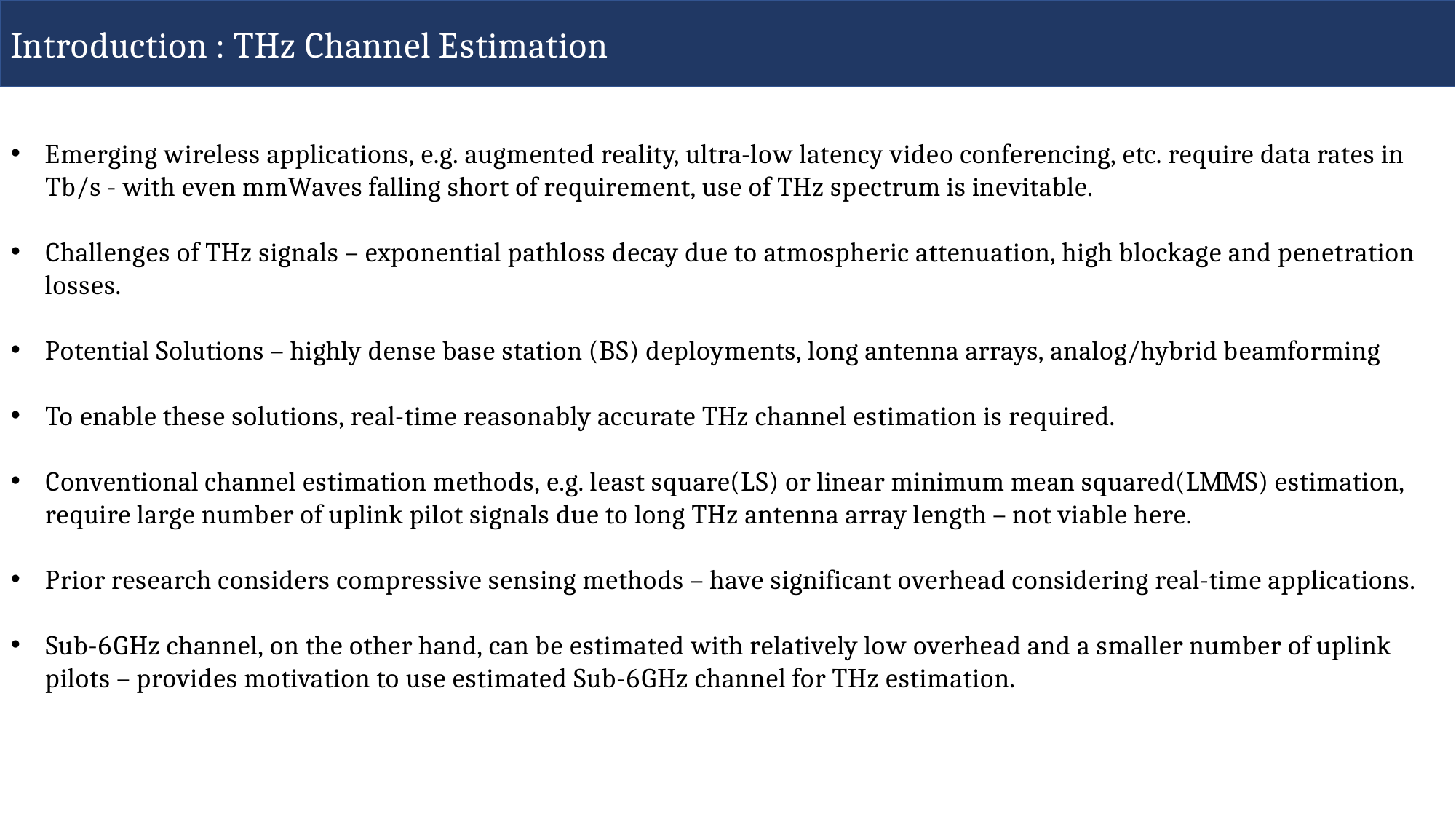

Introduction : THz Channel Estimation
Emerging wireless applications, e.g. augmented reality, ultra-low latency video conferencing, etc. require data rates in Tb/s - with even mmWaves falling short of requirement, use of THz spectrum is inevitable.

Challenges of THz signals – exponential pathloss decay due to atmospheric attenuation, high blockage and penetration losses.

Potential Solutions – highly dense base station (BS) deployments, long antenna arrays, analog/hybrid beamforming

To enable these solutions, real-time reasonably accurate THz channel estimation is required.

Conventional channel estimation methods, e.g. least square(LS) or linear minimum mean squared(LMMS) estimation, require large number of uplink pilot signals due to long THz antenna array length – not viable here.

Prior research considers compressive sensing methods – have significant overhead considering real-time applications.

Sub-6GHz channel, on the other hand, can be estimated with relatively low overhead and a smaller number of uplink pilots – provides motivation to use estimated Sub-6GHz channel for THz estimation.